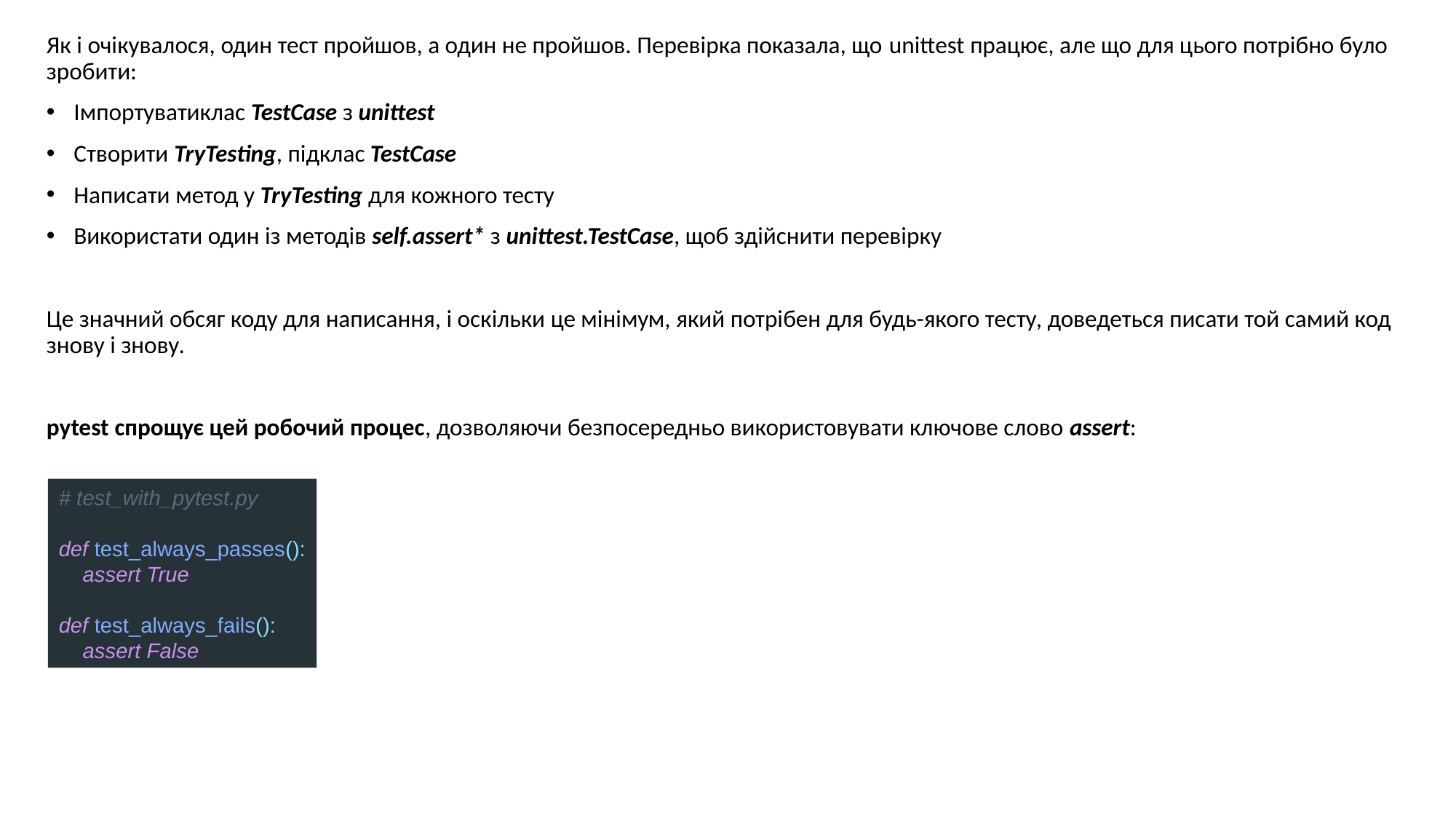

Як і очікувалося, один тест пройшов, а один не пройшов. Перевірка показала, що unittest працює, але що для цього потрібно було зробити:
Імпортуватиклас TestCase з unittest
Створити TryTesting, підклас TestCase
Написати метод у TryTesting для кожного тесту
Використати один із методів self.assert* з unittest.TestCase, щоб здійснити перевірку

Це значний обсяг коду для написання, і оскільки це мінімум, який потрібен для будь-якого тесту, доведеться писати той самий код знову і знову.

pytest спрощує цей робочий процес, дозволяючи безпосередньо використовувати ключове слово assert:
# test_with_pytest.py def test_always_passes(): assert True def test_always_fails(): assert False